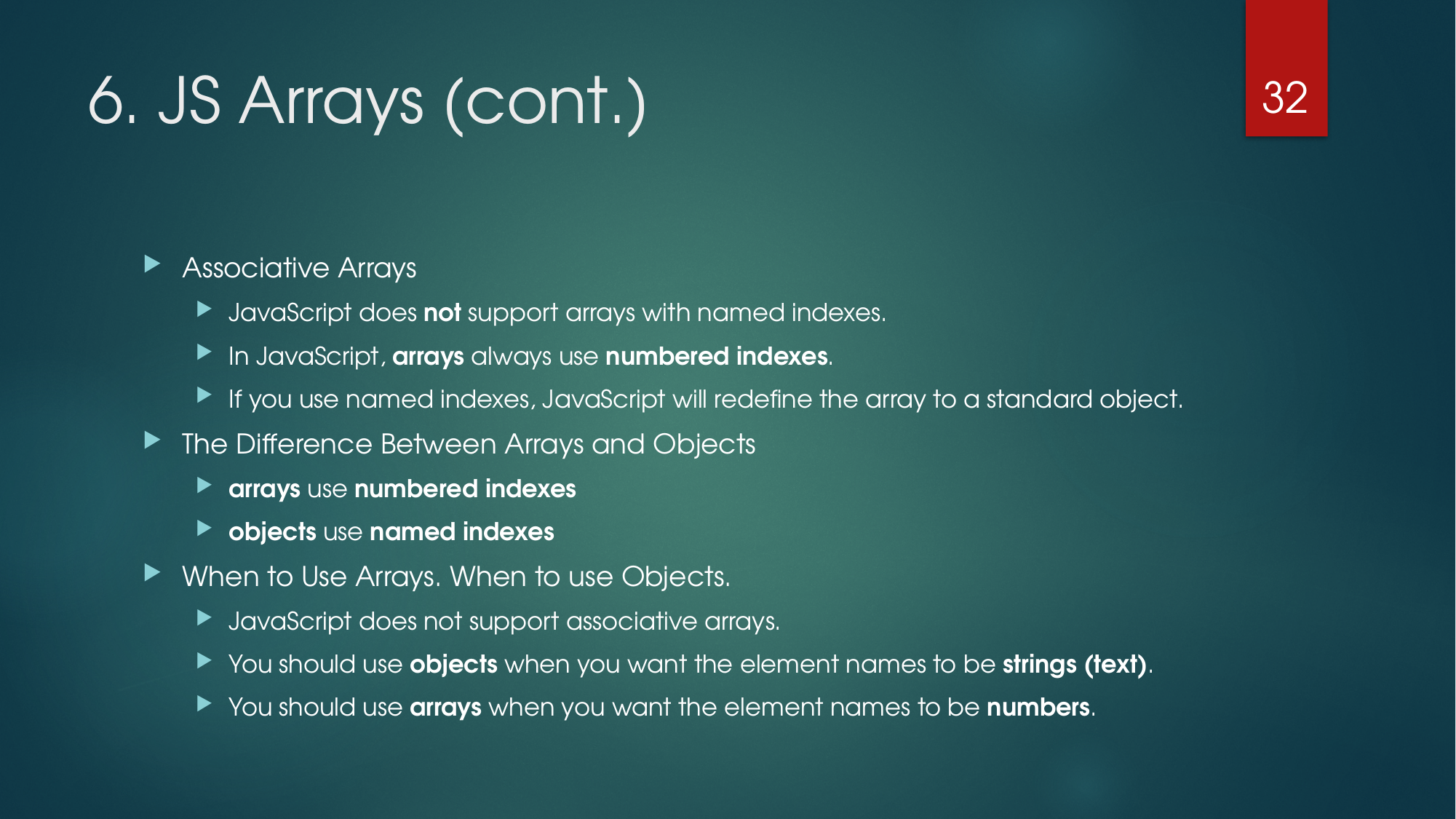

32
# 6. JS Arrays (cont.)
Associative Arrays
JavaScript does not support arrays with named indexes.
In JavaScript, arrays always use numbered indexes.
If you use named indexes, JavaScript will redefine the array to a standard object.
The Difference Between Arrays and Objects
arrays use numbered indexes
objects use named indexes
When to Use Arrays. When to use Objects.
JavaScript does not support associative arrays.
You should use objects when you want the element names to be strings (text).
You should use arrays when you want the element names to be numbers.